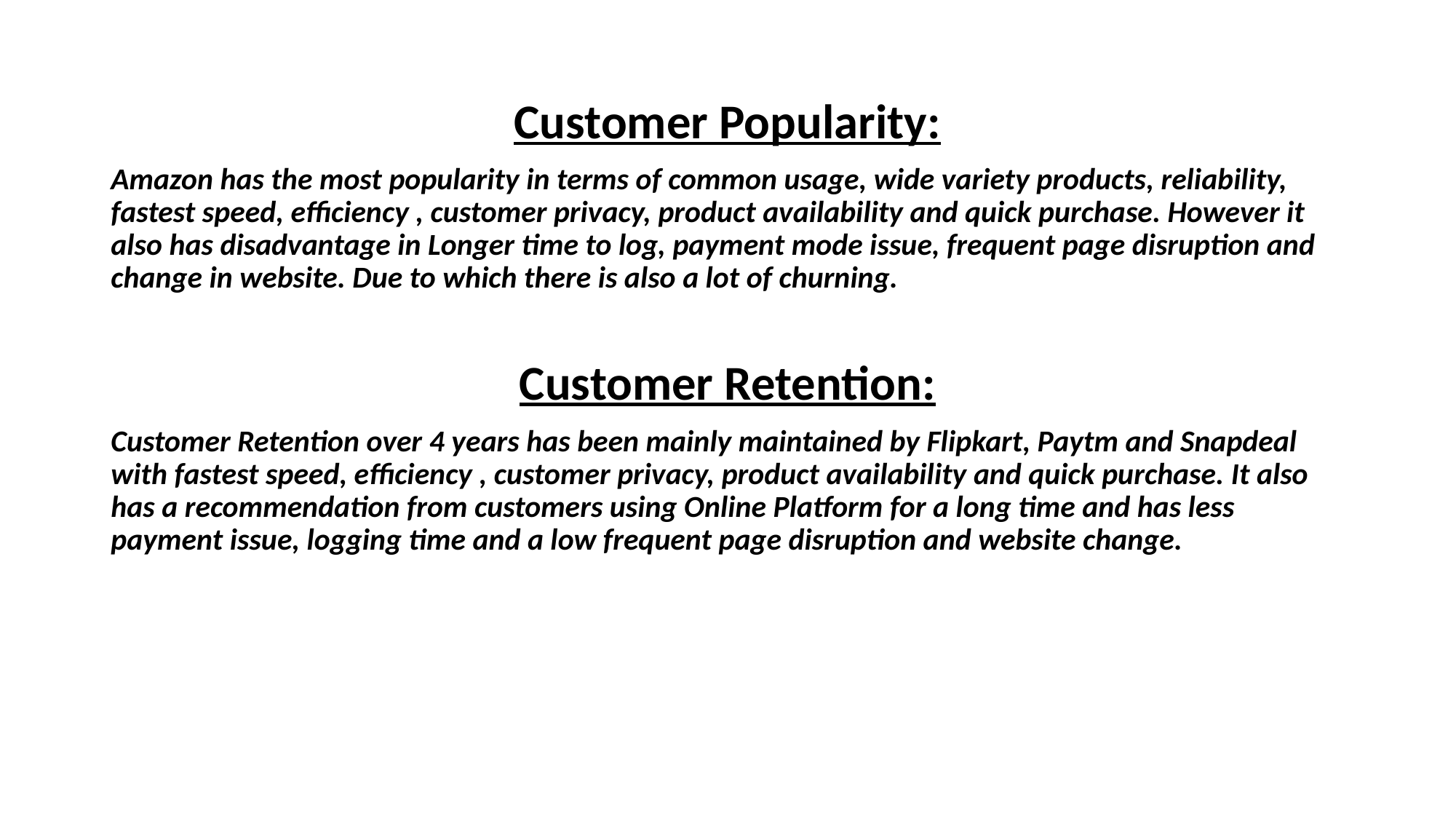

# Customer Popularity:
Amazon has the most popularity in terms of common usage, wide variety products, reliability, fastest speed, efficiency , customer privacy, product availability and quick purchase. However it also has disadvantage in Longer time to log, payment mode issue, frequent page disruption and change in website. Due to which there is also a lot of churning.

Customer Retention:
Customer Retention over 4 years has been mainly maintained by Flipkart, Paytm and Snapdeal with fastest speed, efficiency , customer privacy, product availability and quick purchase. It also has a recommendation from customers using Online Platform for a long time and has less payment issue, logging time and a low frequent page disruption and website change.